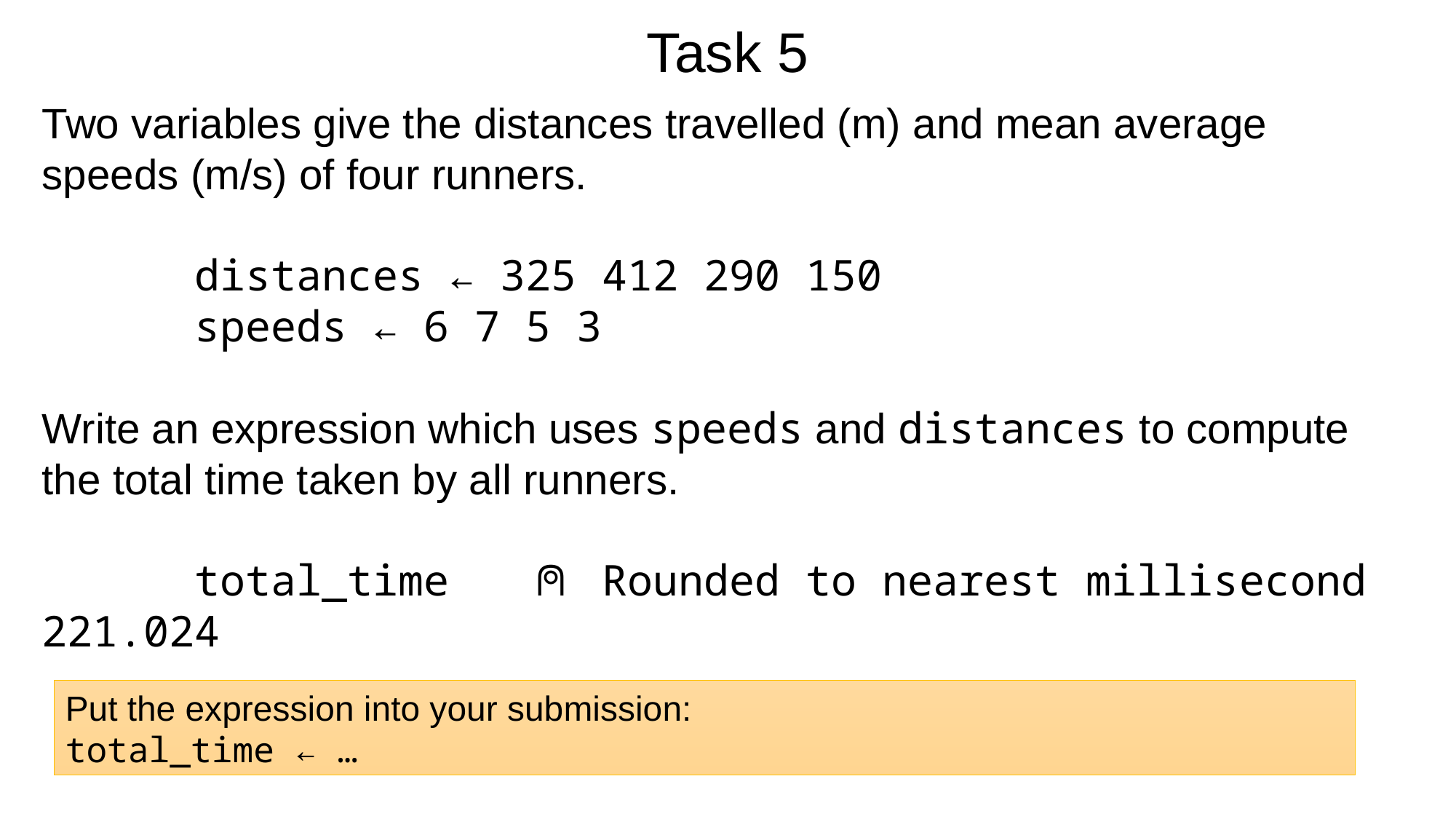

# Task 5
Two variables give the distances travelled (m) and mean average speeds (m/s) of four runners.

      distances ← 325 412 290 150
      speeds ← 6 7 5 3

Write an expression which uses speeds and distances to compute the total time taken by all runners.

      total_time   ⍝ Rounded to nearest millisecond
221.024
Put the expression into your submission:
total_time ← …